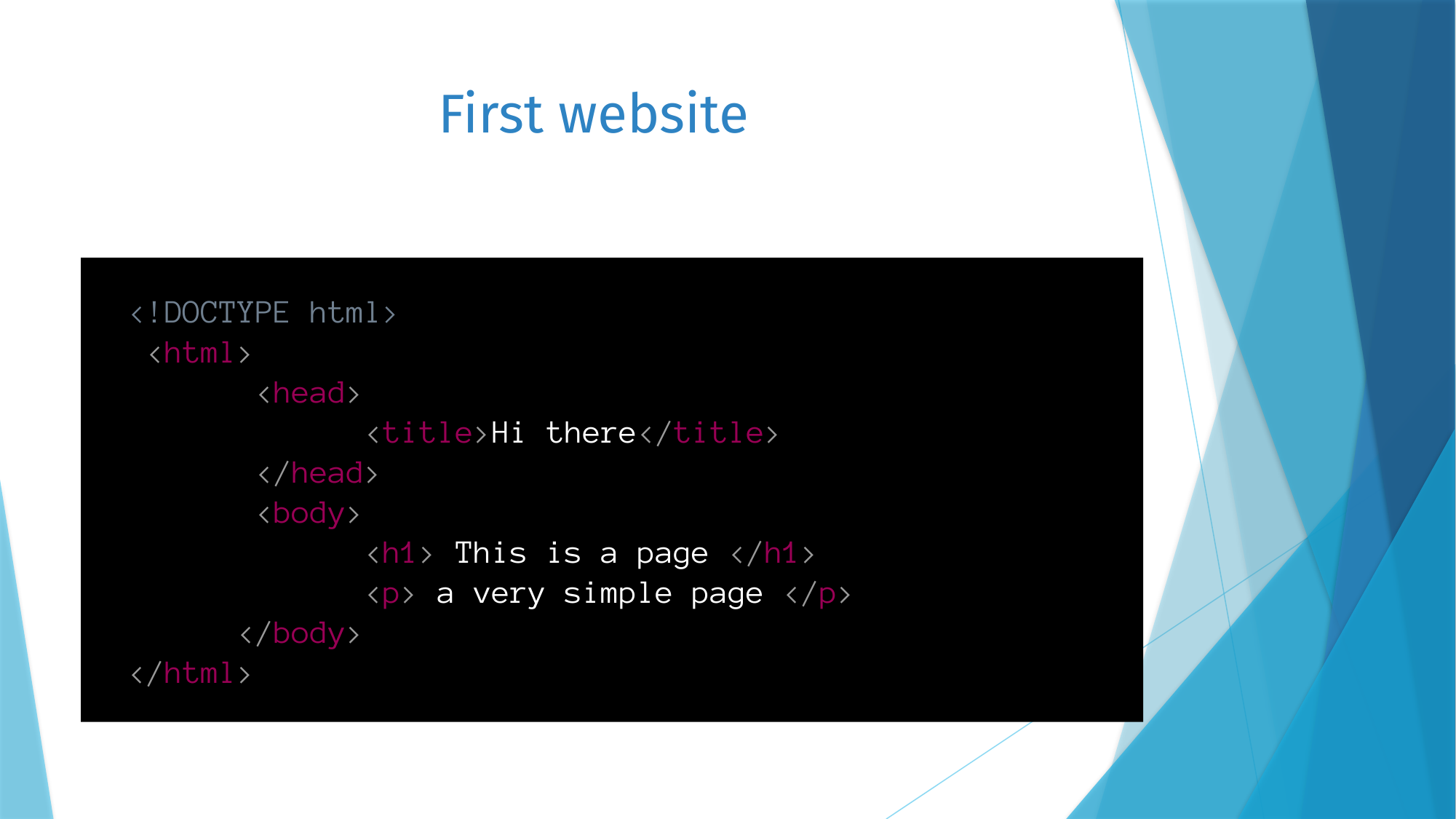

# First website
<!DOCTYPE html>
 <html>
	 <head>
		 <title>Hi there</title>
	 </head>
	 <body>
		 <h1> This is a page </h1>
		 <p> a very simple page </p>
	</body>
</html>